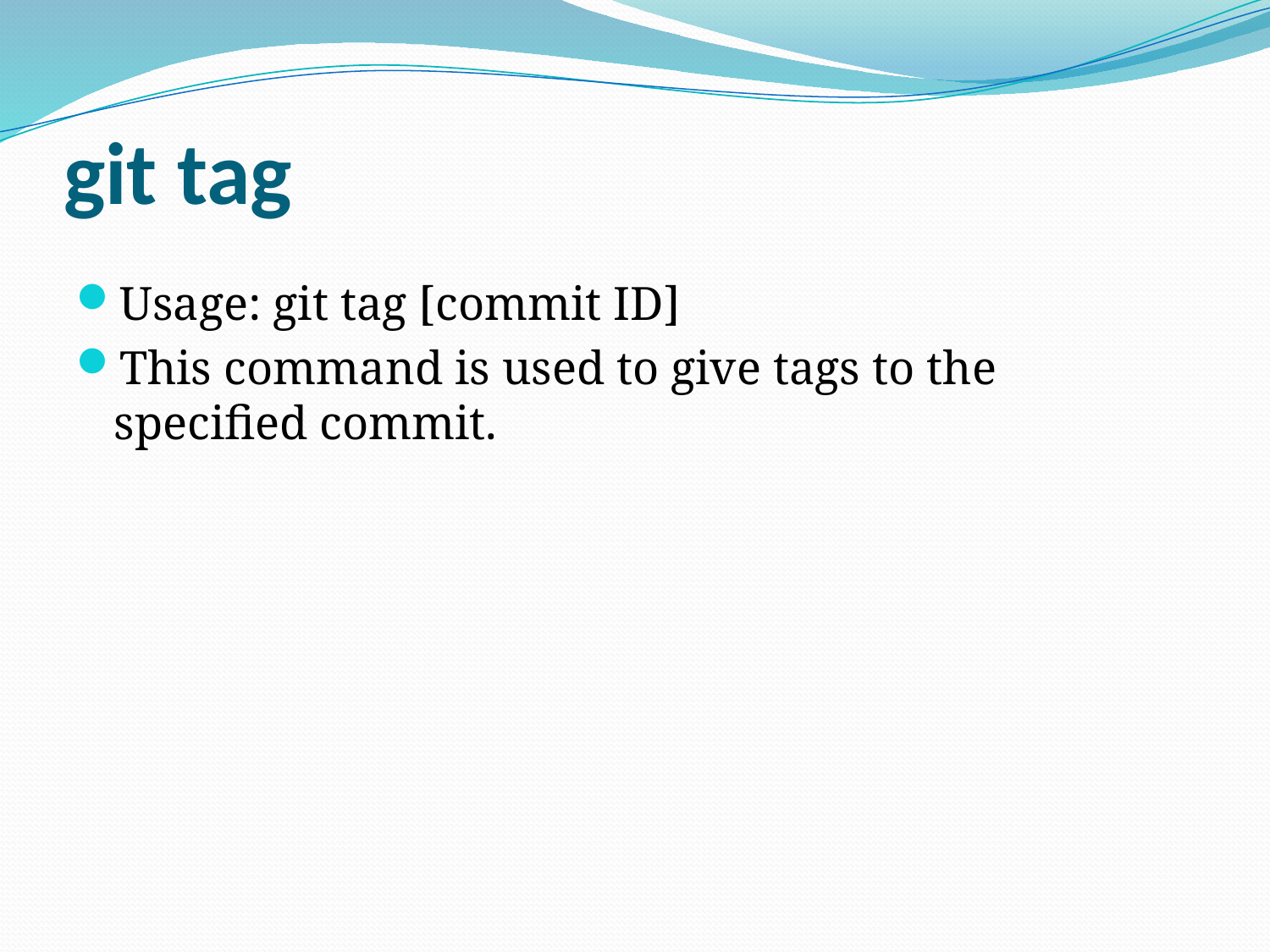

# git tag
Usage: git tag [commit ID]
This command is used to give tags to the specified commit.